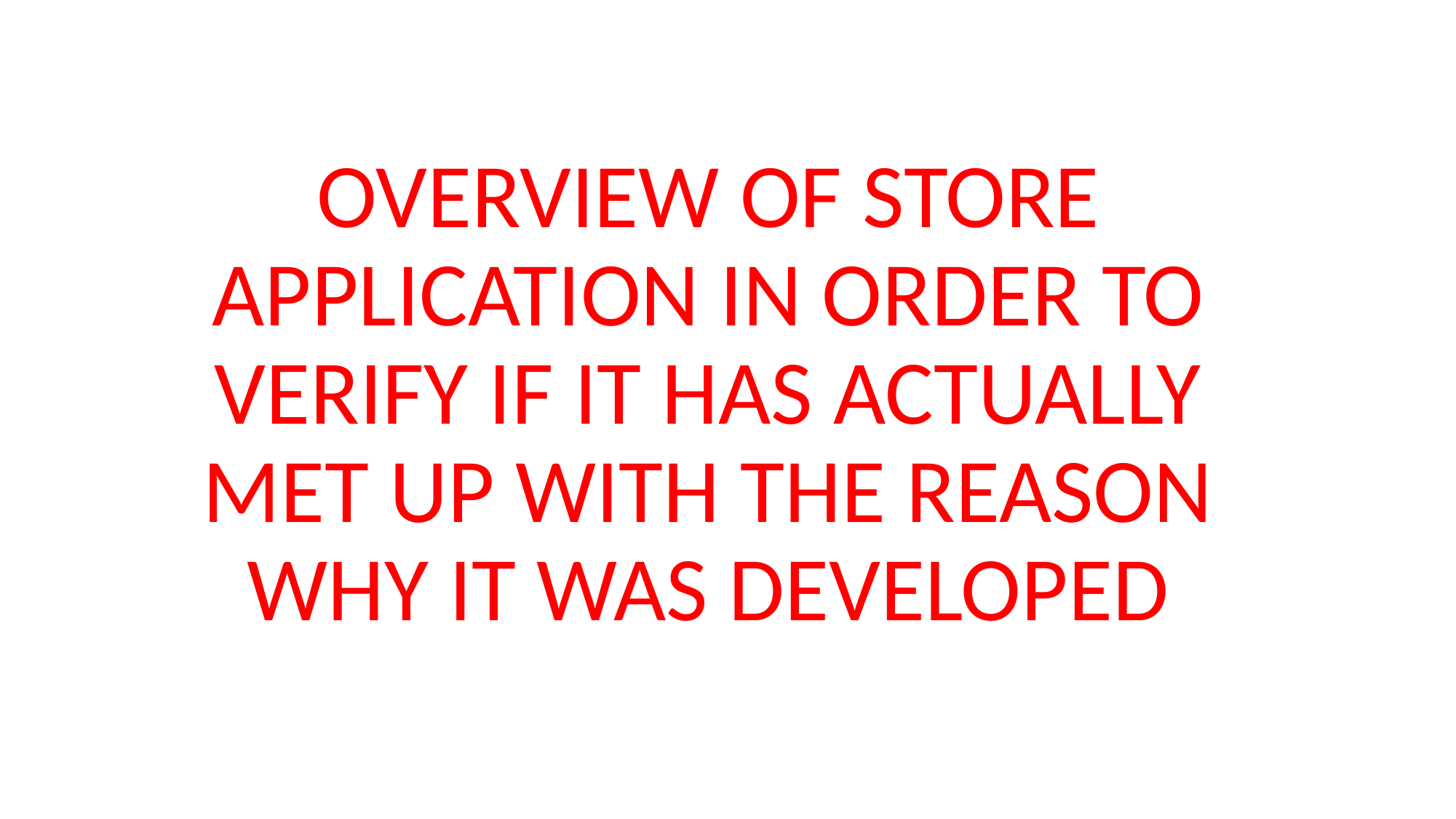

# OVERVIEW OF STORE APPLICATION IN ORDER TO VERIFY IF IT HAS ACTUALLY MET UP WITH THE REASON WHY IT WAS DEVELOPED